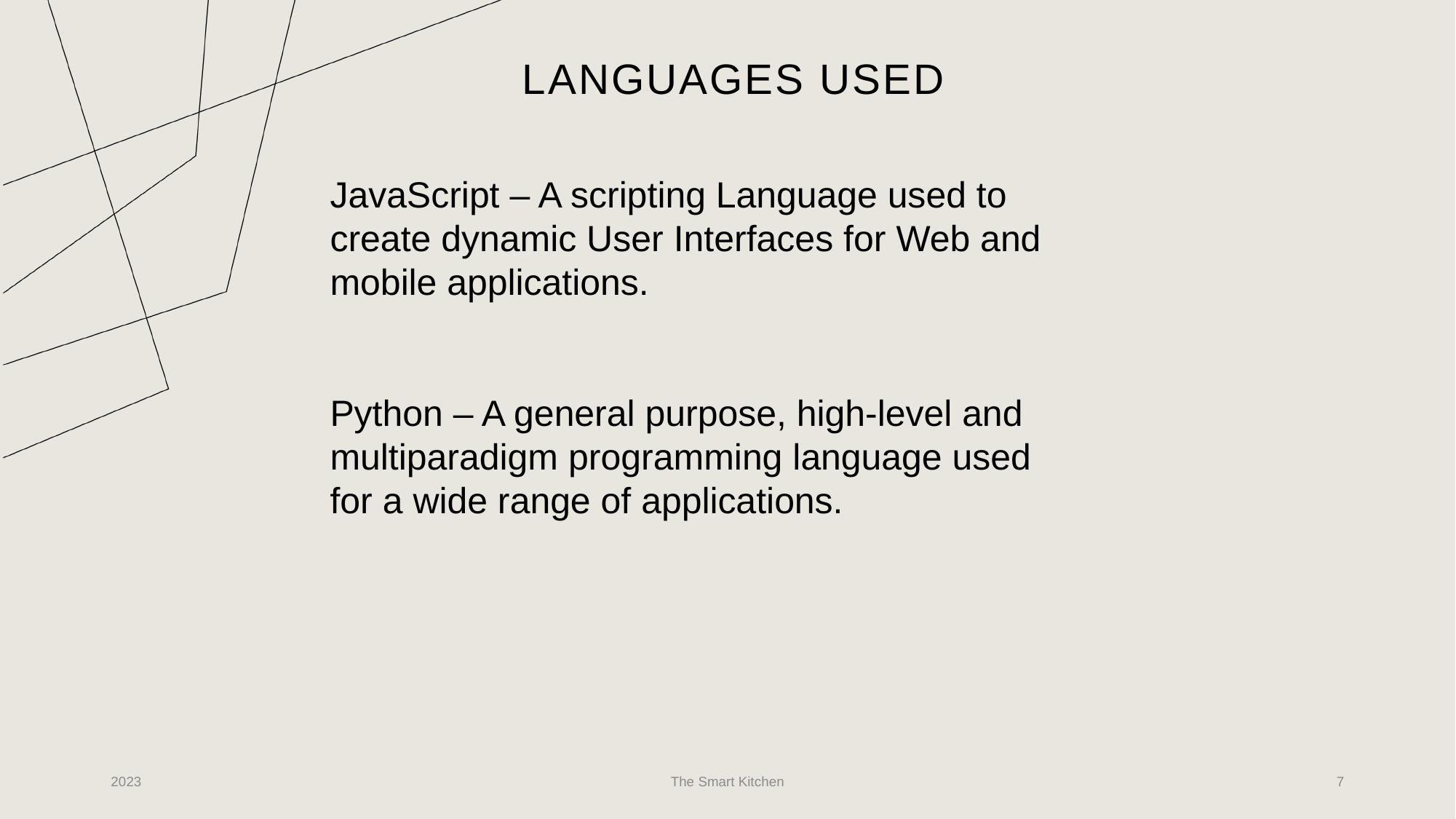

# Languages Used
JavaScript – A scripting Language used to create dynamic User Interfaces for Web and mobile applications.

Python – A general purpose, high-level and multiparadigm programming language used for a wide range of applications.
2023
The Smart Kitchen
7